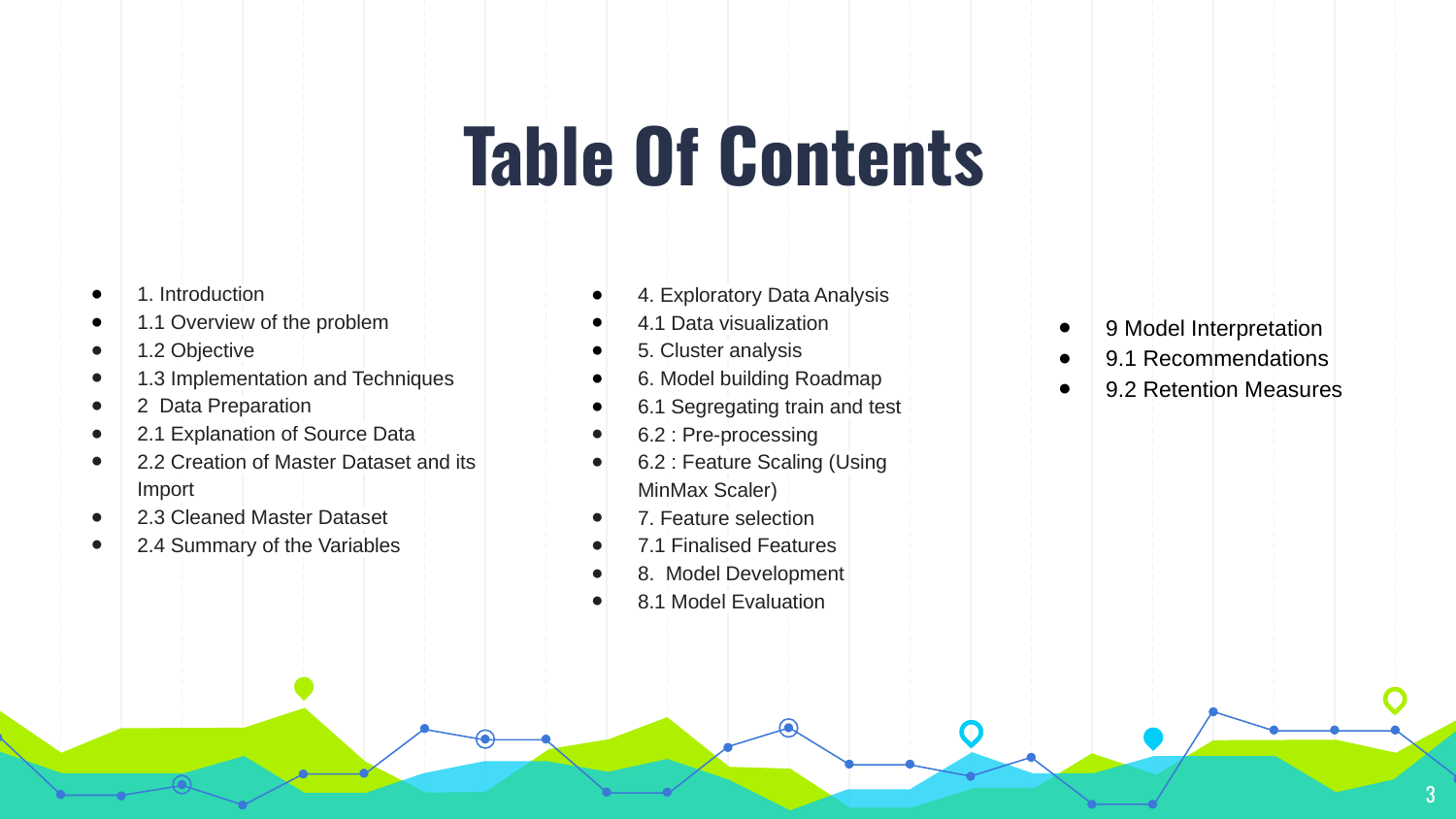

# Table Of Contents

1. Introduction
1.1 Overview of the problem
1.2 Objective
1.3 Implementation and Techniques
2  Data Preparation
2.1 Explanation of Source Data
2.2 Creation of Master Dataset and its Import
2.3 Cleaned Master Dataset
2.4 Summary of the Variables

4. Exploratory Data Analysis
4.1 Data visualization
5. Cluster analysis
6. Model building Roadmap
6.1 Segregating train and test
6.2 : Pre-processing
6.2 : Feature Scaling (Using MinMax Scaler)
7. Feature selection
7.1 Finalised Features
8.  Model Development
8.1 Model Evaluation
9 Model Interpretation
9.1 Recommendations
9.2 Retention Measures

3